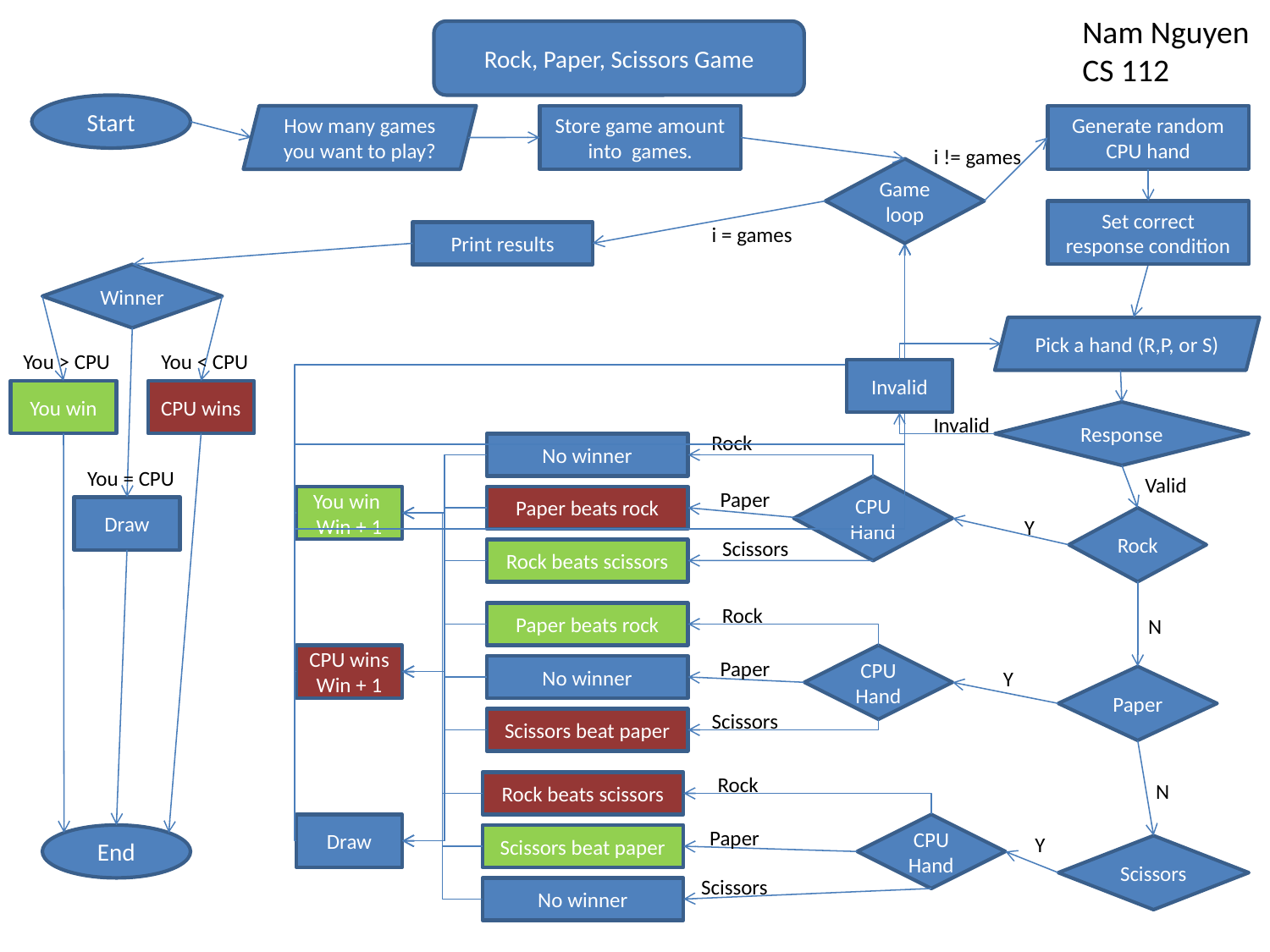

Nam Nguyen
CS 112
Rock, Paper, Scissors Game
Start
How many games you want to play?
Store game amount into  games.
Generate random CPU hand
i != games
Game loop
Set correct response condition
i = games
Print results
Winner
Pick a hand (R,P, or S)
You > CPU
You < CPU
Invalid
You win
CPU wins
Response
Invalid
Rock
No winner
You = CPU
Valid
CPU Hand
Paper
You win  Win + 1
Paper beats rock
Draw
Y
Rock
Scissors
Rock beats scissors
Rock
Paper beats rock
N
CPU wins Win + 1
CPU Hand
Paper
No winner
Y
Paper
Scissors
Scissors beat paper
Rock
Rock beats scissors
N
Draw
CPU Hand
Paper
End
Scissors beat paper
Y
Scissors
Scissors
No winner